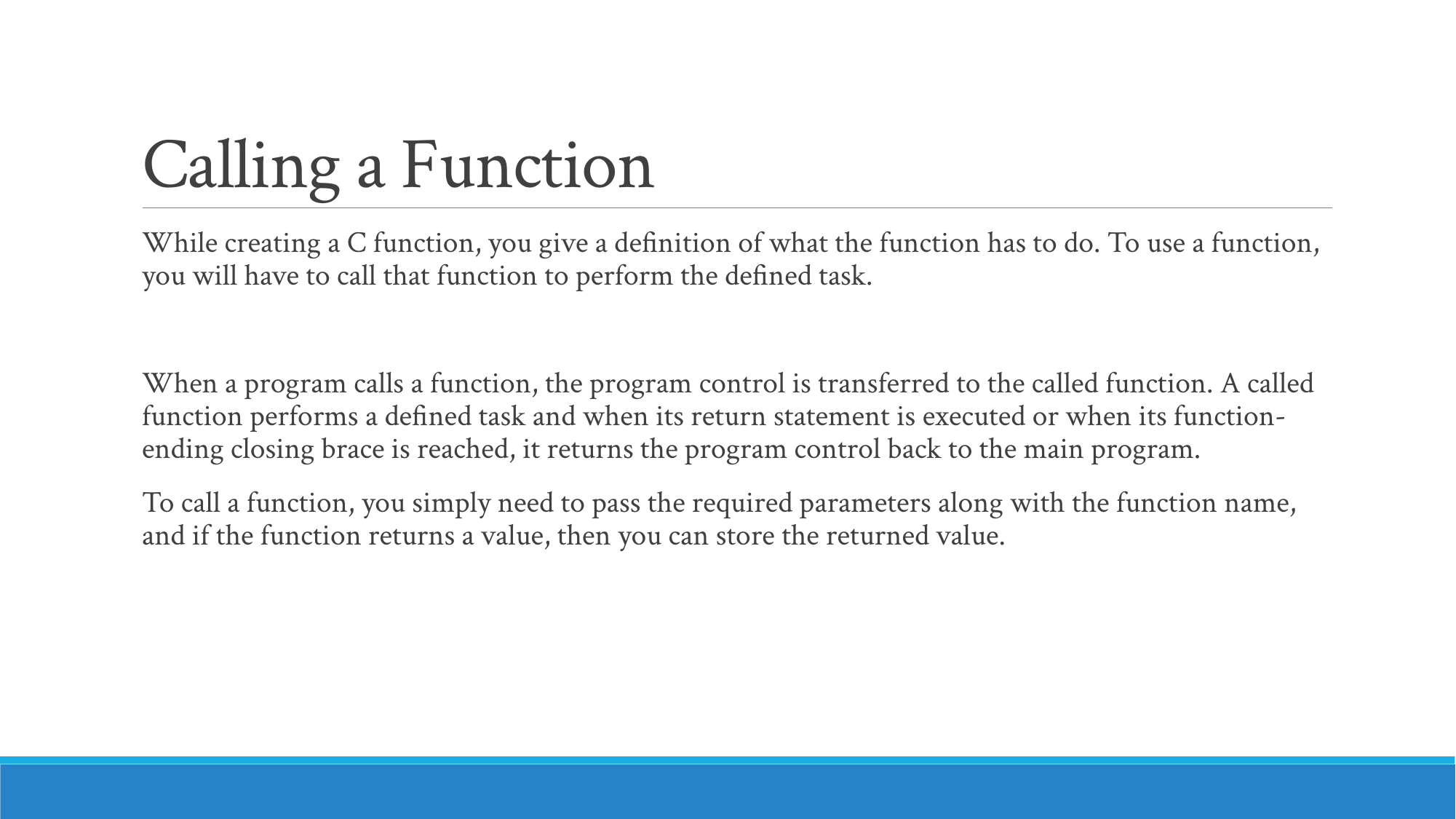

# Calling a Function
While creating a C function, you give a definition of what the function has to do. To use a function, you will have to call that function to perform the defined task.

When a program calls a function, the program control is transferred to the called function. A called function performs a defined task and when its return statement is executed or when its function-ending closing brace is reached, it returns the program control back to the main program.
To call a function, you simply need to pass the required parameters along with the function name, and if the function returns a value, then you can store the returned value.